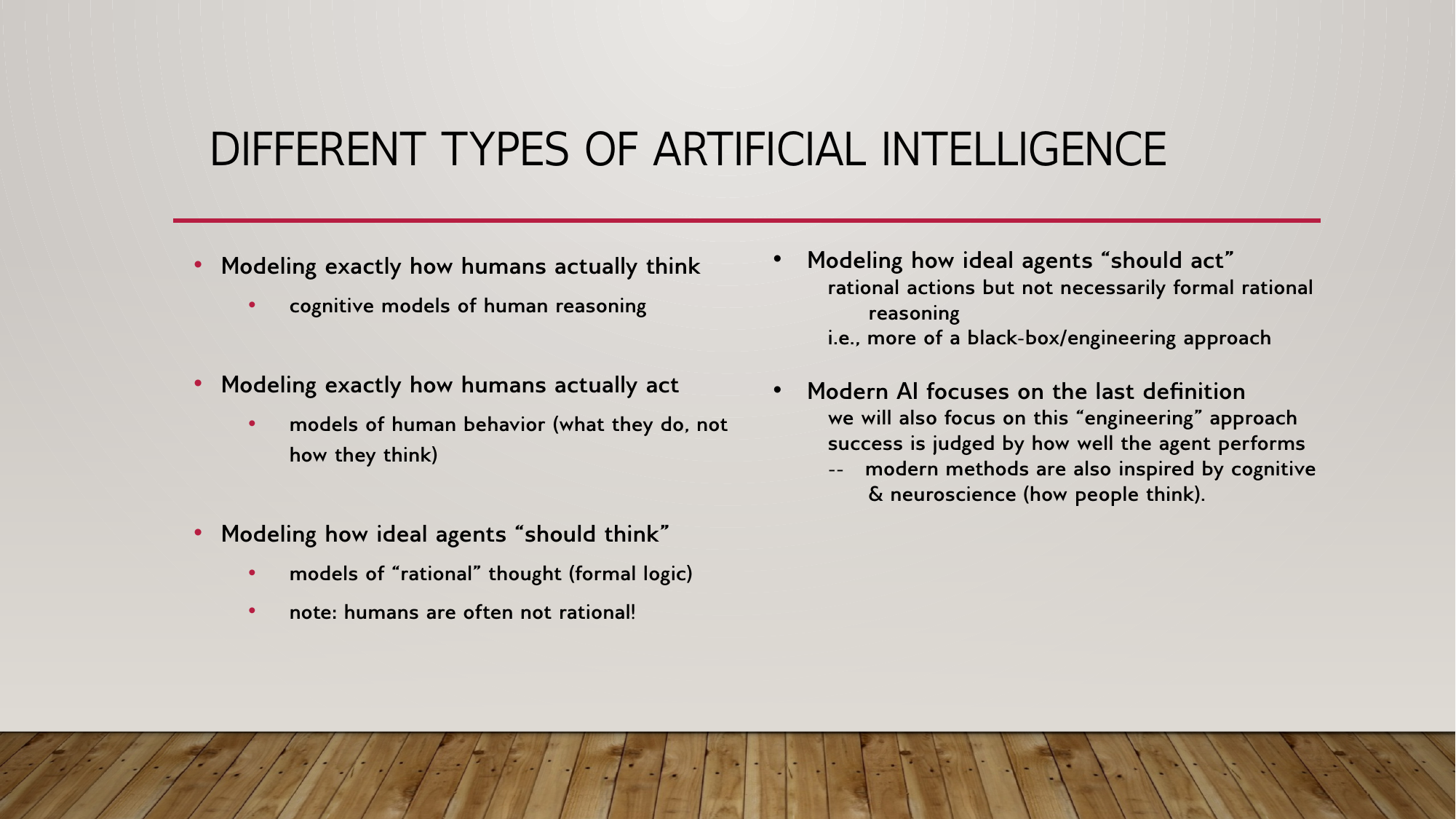

# Different Types of Artificial Intelligence
Modeling exactly how humans actually think
cognitive models of human reasoning
Modeling exactly how humans actually act
models of human behavior (what they do, not how they think)
Modeling how ideal agents “should think”
models of “rational” thought (formal logic)
note: humans are often not rational!
Modeling how ideal agents “should act”
rational actions but not necessarily formal rational reasoning
i.e., more of a black-box/engineering approach
Modern AI focuses on the last definition
we will also focus on this “engineering” approach
success is judged by how well the agent performs
--   modern methods are also inspired by cognitive & neuroscience (how people think).